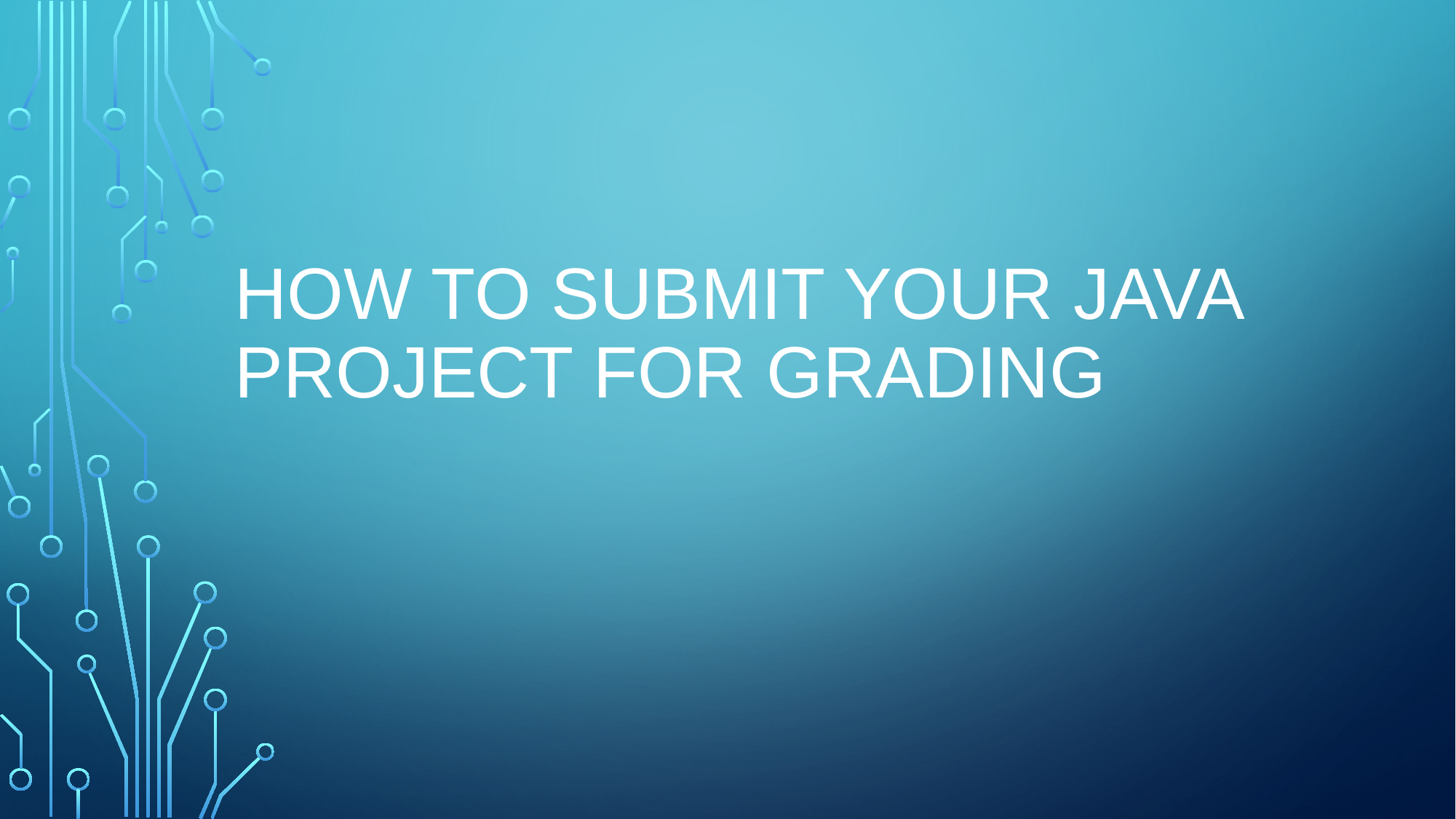

# How to submit your java project for grading